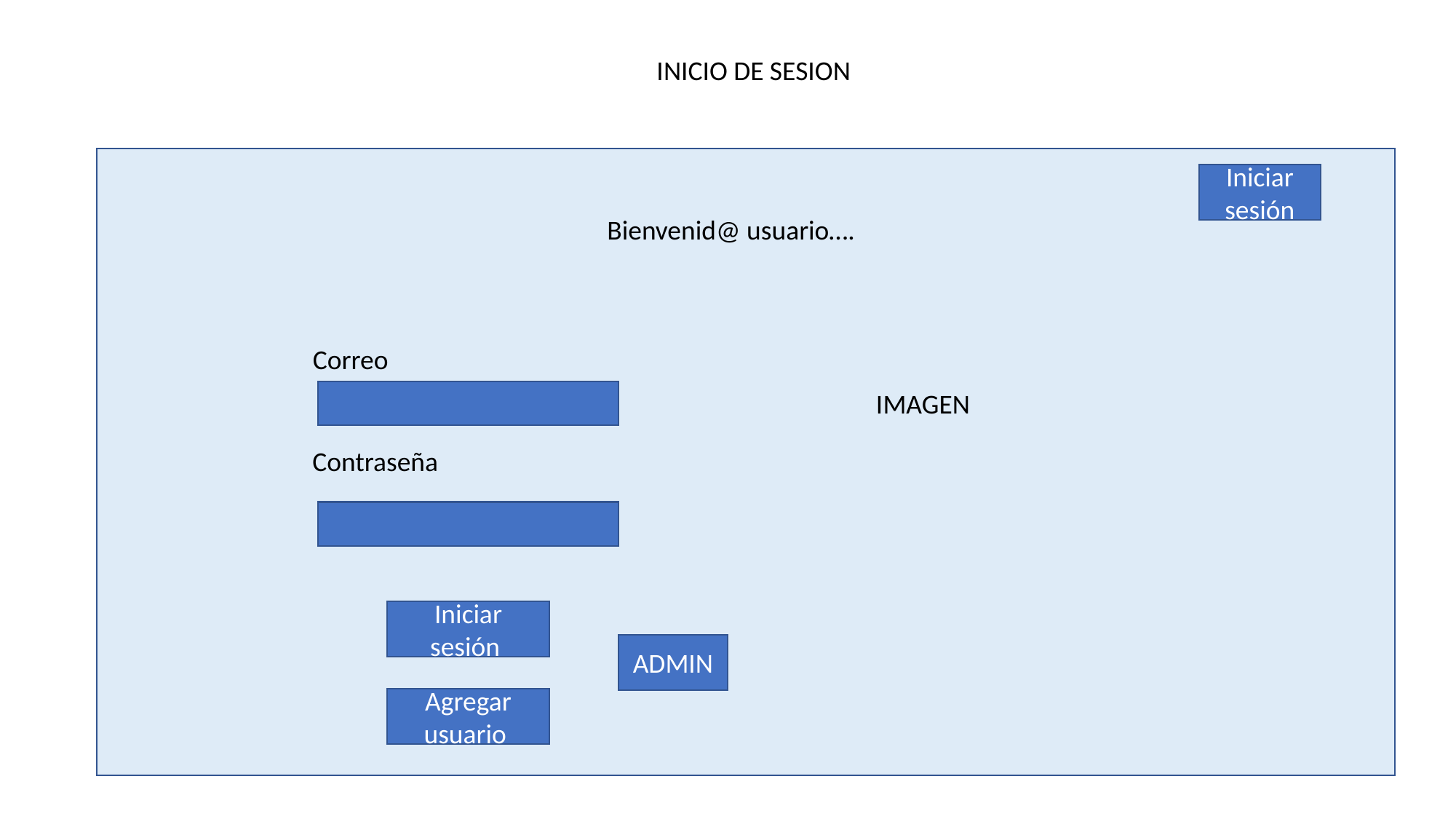

INICIO DE SESION

Iniciar sesión
Bienvenid@ usuario….

Correo

IMAGEN
Contraseña

Iniciar sesión
ADMIN
Agregar usuario